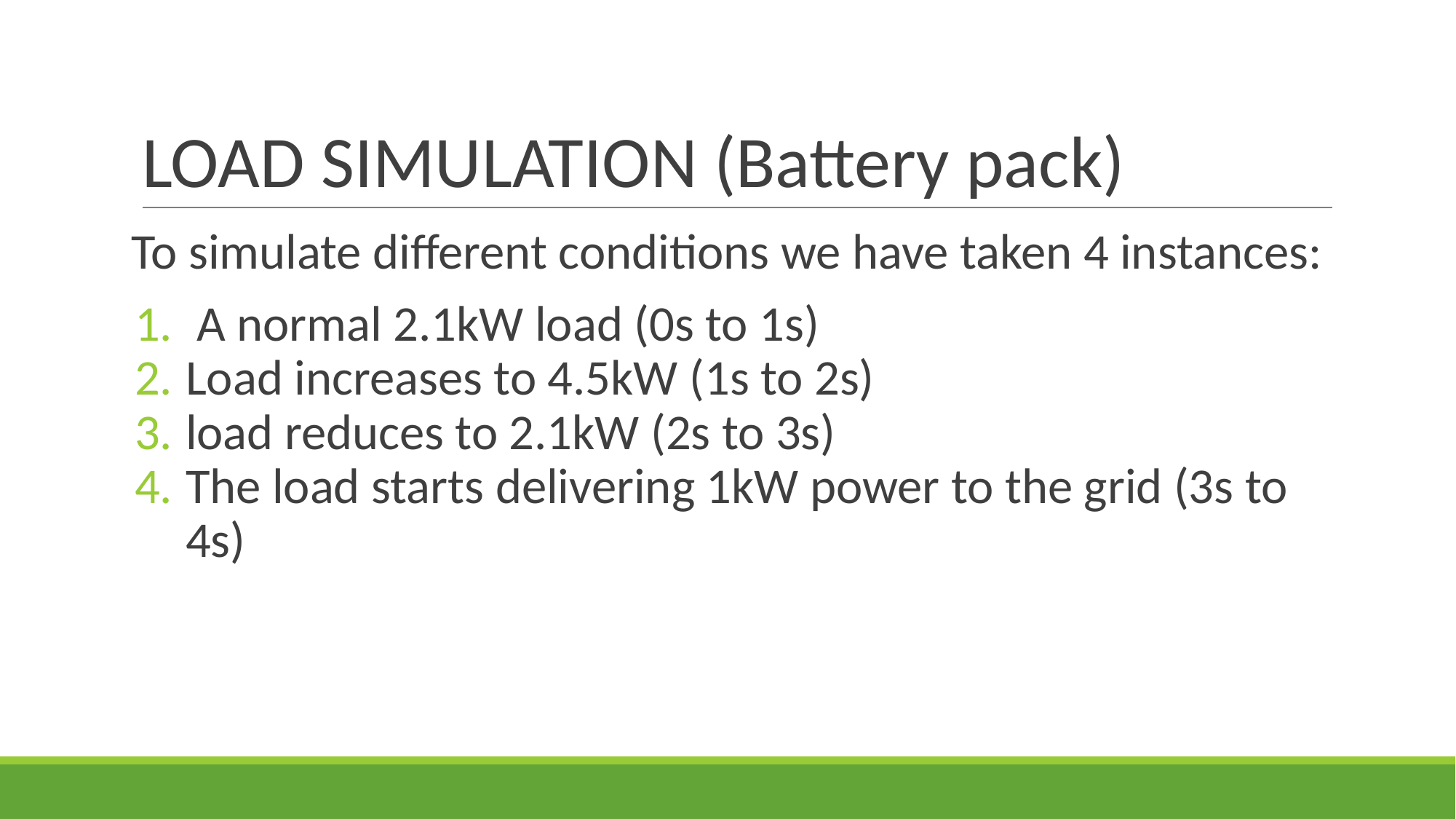

# LOAD SIMULATION (Battery pack)
To simulate different conditions we have taken 4 instances:
 A normal 2.1kW load (0s to 1s)
Load increases to 4.5kW (1s to 2s)
load reduces to 2.1kW (2s to 3s)
The load starts delivering 1kW power to the grid (3s to 4s)